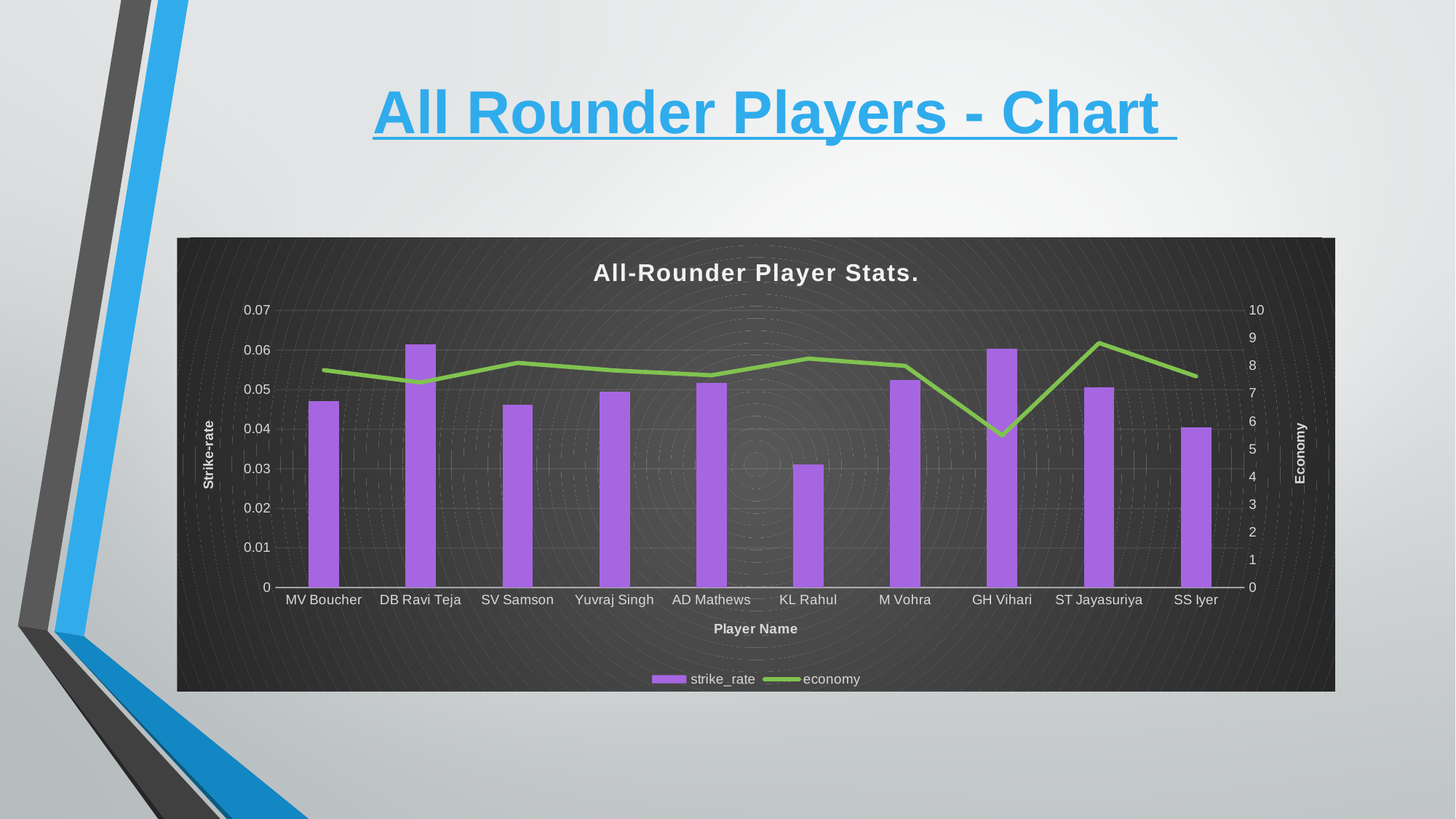

# All Rounder Players - Chart

### Chart: All-Rounder Player Stats.

| Category | strike_rate | economy |
|---|---|---|
| MV Boucher | 0.0471698113207547 | 7.84905660377358 |
| DB Ravi Teja | 0.0615384615384615 | 7.40307692307692 |
| SV Samson | 0.0461928934010152 | 8.11065989847715 |
| Yuvraj Singh | 0.0494331065759637 | 7.83673469387755 |
| AD Mathews | 0.0517529215358931 | 7.66277128547579 |
| KL Rahul | 0.0311557788944723 | 8.2643216080402 |
| M Vohra | 0.0525 | 8.0025 |
| GH Vihari | 0.0604229607250755 | 5.49244712990936 |
| ST Jayasuriya | 0.050610820244328 | 8.82722513089005 |
| SS Iyer | 0.0405105438401775 | 7.62486126526082 |